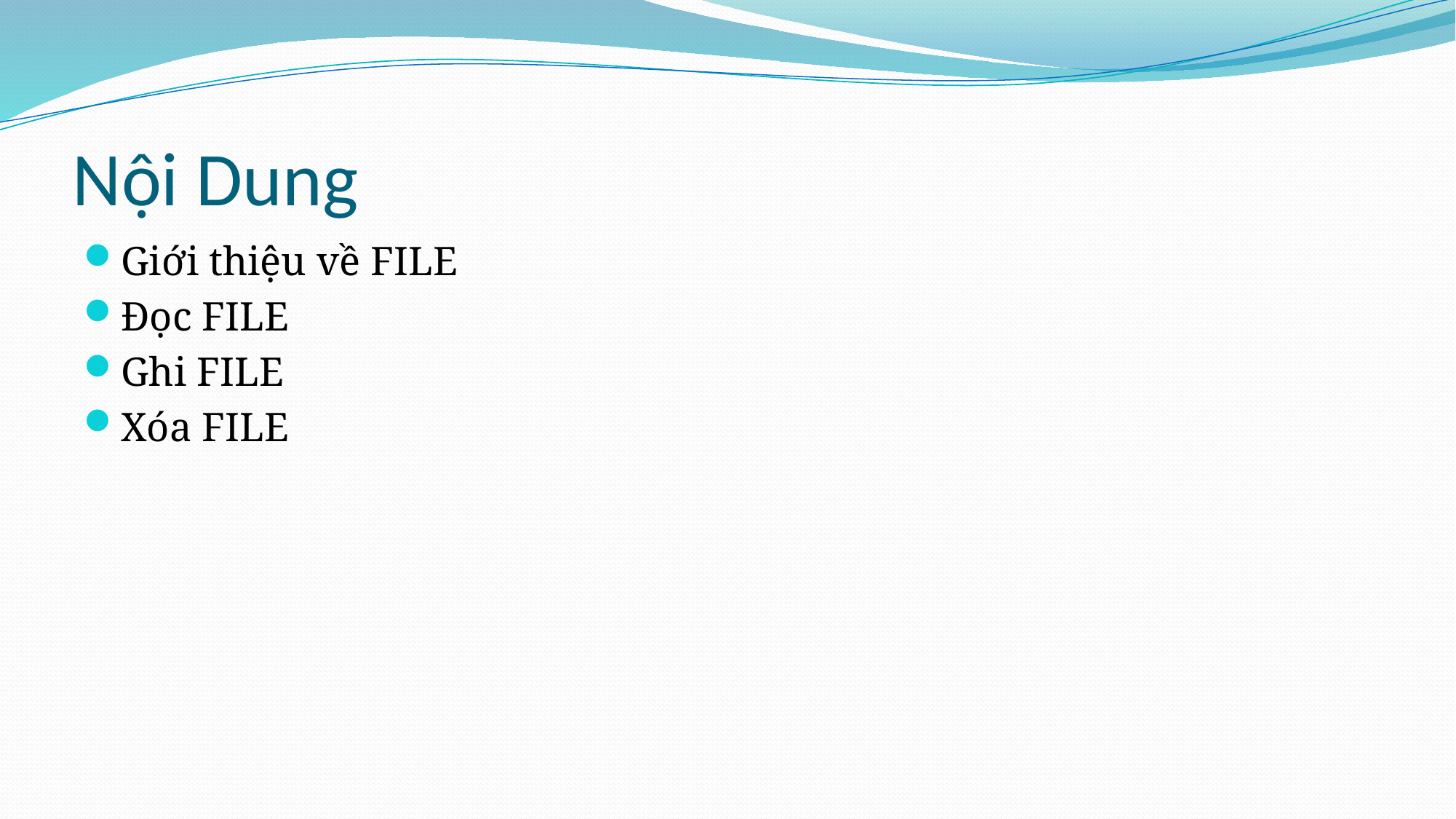

# Nội Dung
Giới thiệu về FILE
Đọc FILE
Ghi FILE
Xóa FILE